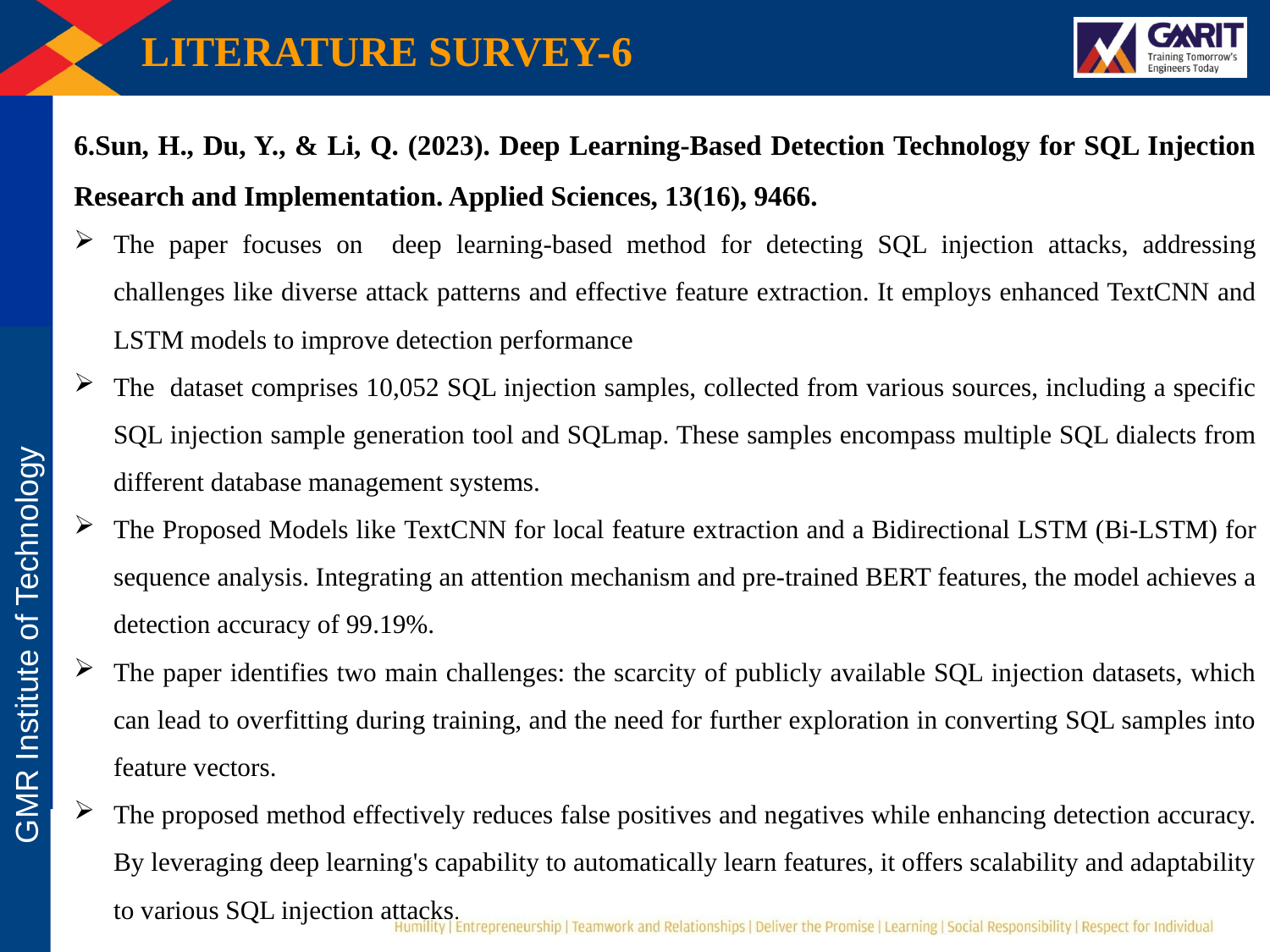

LITERATURE SURVEY-6
6.Sun, H., Du, Y., & Li, Q. (2023). Deep Learning-Based Detection Technology for SQL Injection Research and Implementation. Applied Sciences, 13(16), 9466.
The paper focuses on  deep learning-based method for detecting SQL injection attacks, addressing challenges like diverse attack patterns and effective feature extraction. It employs enhanced TextCNN and LSTM models to improve detection performance
The  dataset comprises 10,052 SQL injection samples, collected from various sources, including a specific SQL injection sample generation tool and SQLmap. These samples encompass multiple SQL dialects from different database management systems.
The Proposed Models like TextCNN for local feature extraction and a Bidirectional LSTM (Bi-LSTM) for sequence analysis. Integrating an attention mechanism and pre-trained BERT features, the model achieves a detection accuracy of 99.19%.
The paper identifies two main challenges: the scarcity of publicly available SQL injection datasets, which can lead to overfitting during training, and the need for further exploration in converting SQL samples into feature vectors.
The proposed method effectively reduces false positives and negatives while enhancing detection accuracy. By leveraging deep learning's capability to automatically learn features, it offers scalability and adaptability to various SQL injection attacks.